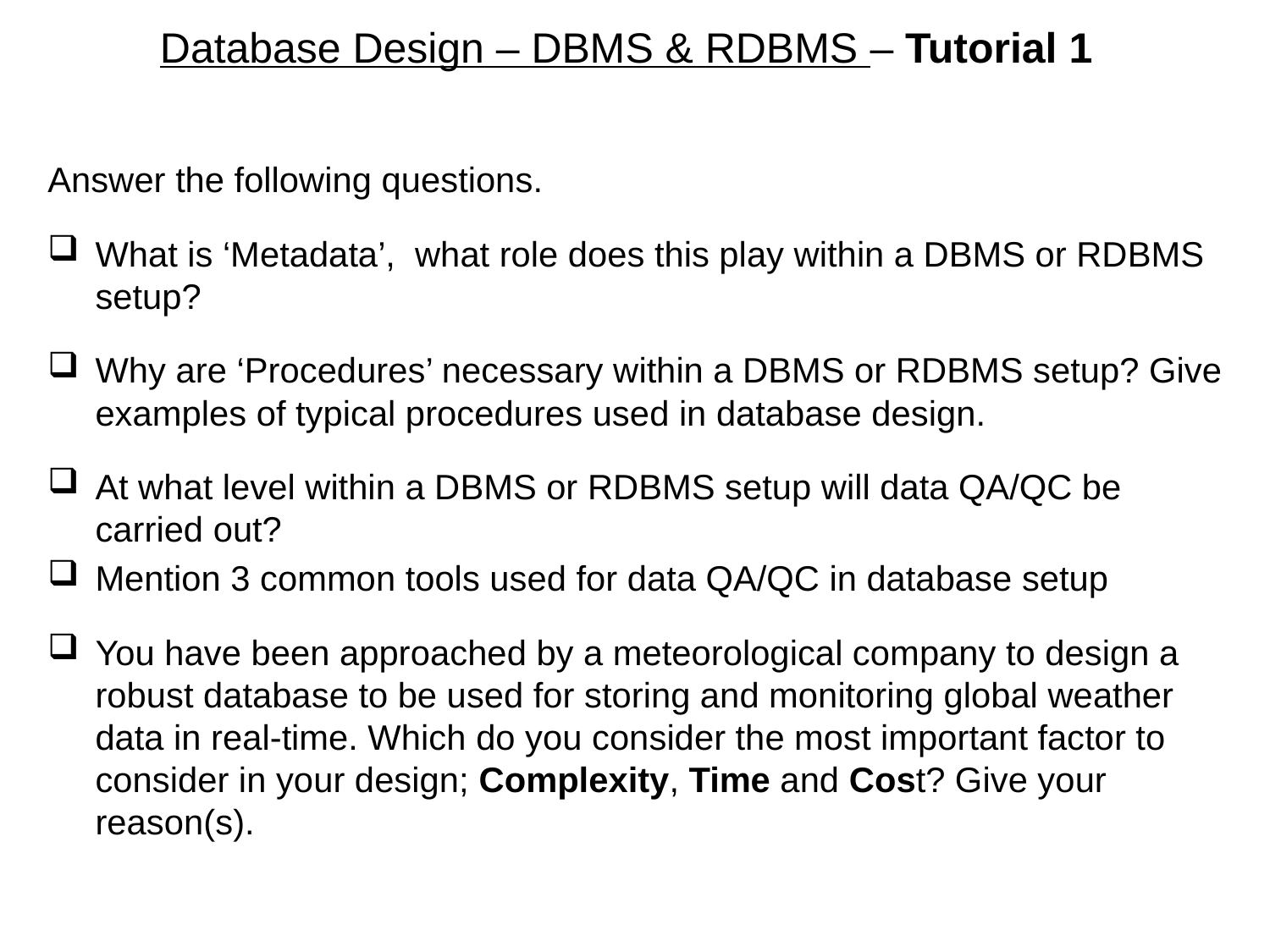

# Database Design – DBMS & RDBMS – Tutorial 1

Answer the following questions.

What is ‘Metadata’,  what role does this play within a DBMS or RDBMS setup?

Why are ‘Procedures’ necessary within a DBMS or RDBMS setup? Give examples of typical procedures used in database design.

At what level within a DBMS or RDBMS setup will data QA/QC be carried out?
Mention 3 common tools used for data QA/QC in database setup

You have been approached by a meteorological company to design a robust database to be used for storing and monitoring global weather data in real-time. Which do you consider the most important factor to consider in your design; Complexity, Time and Cost? Give your reason(s).